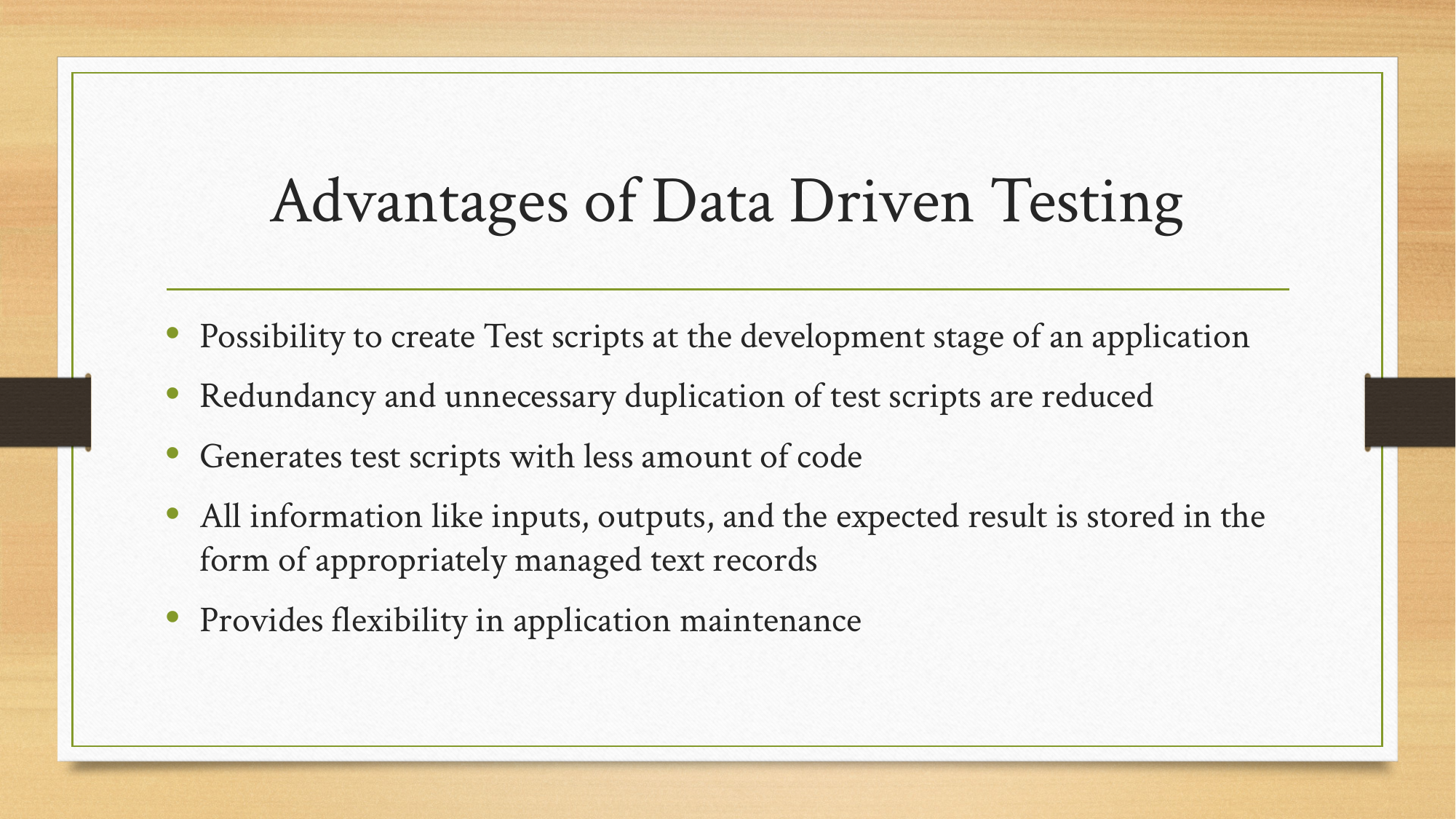

# Advantages of Data Driven Testing
Possibility to create Test scripts at the development stage of an application
Redundancy and unnecessary duplication of test scripts are reduced
Generates test scripts with less amount of code
All information like inputs, outputs, and the expected result is stored in the form of appropriately managed text records
Provides flexibility in application maintenance